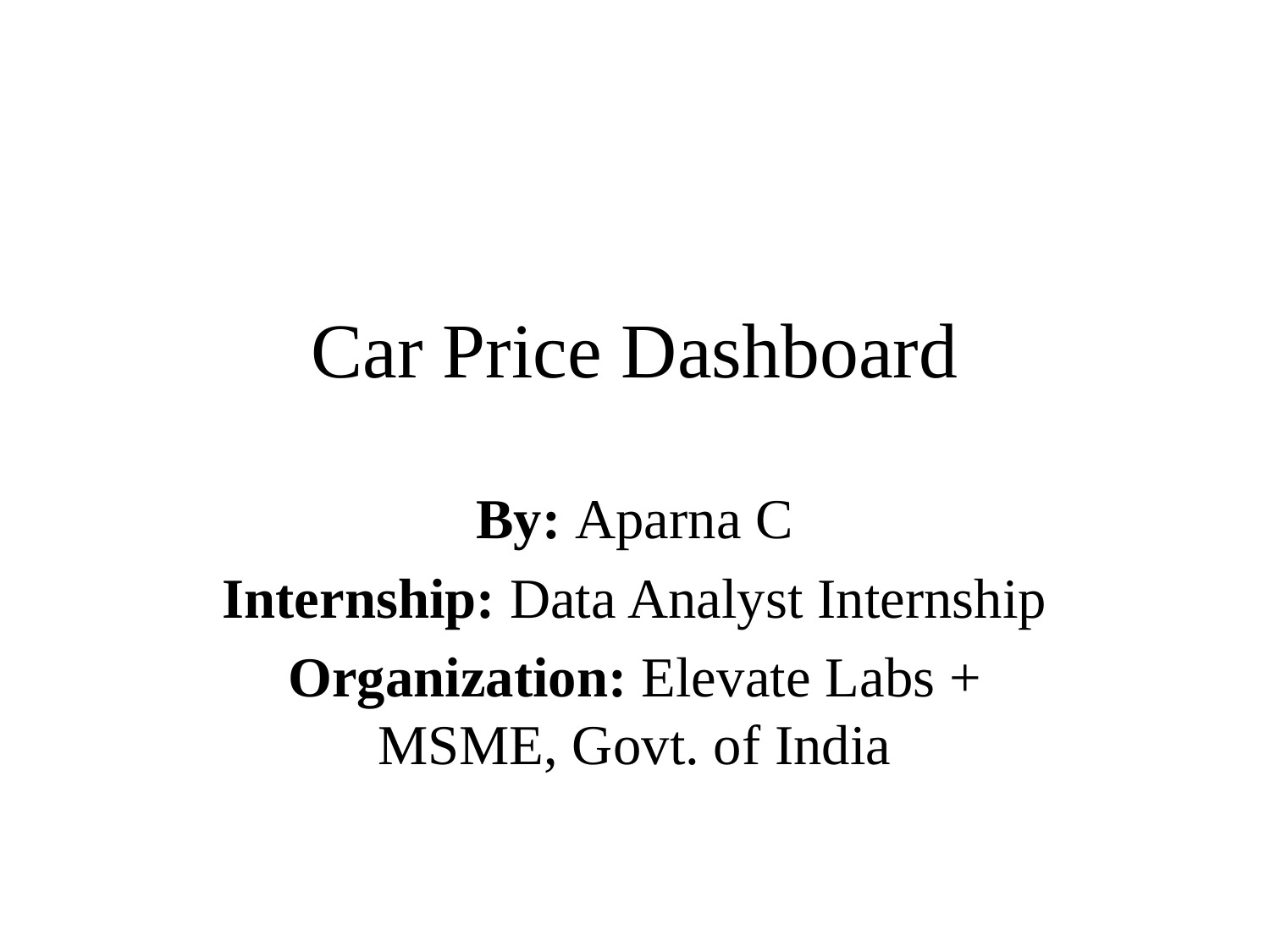

# Car Price Dashboard
By: Aparna C
Internship: Data Analyst Internship
Organization: Elevate Labs + MSME, Govt. of India